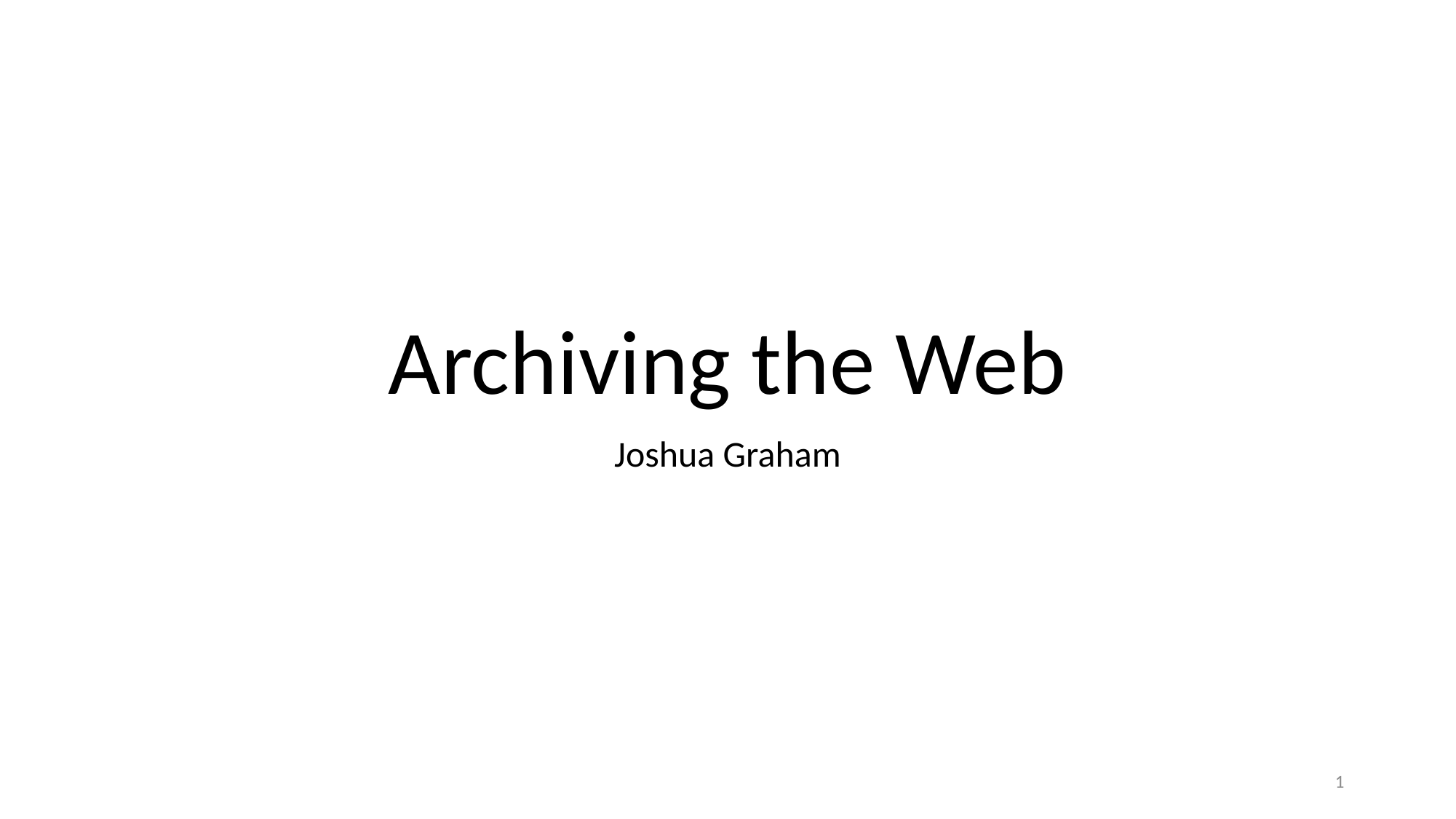

# Archiving the Web
Joshua Graham
1